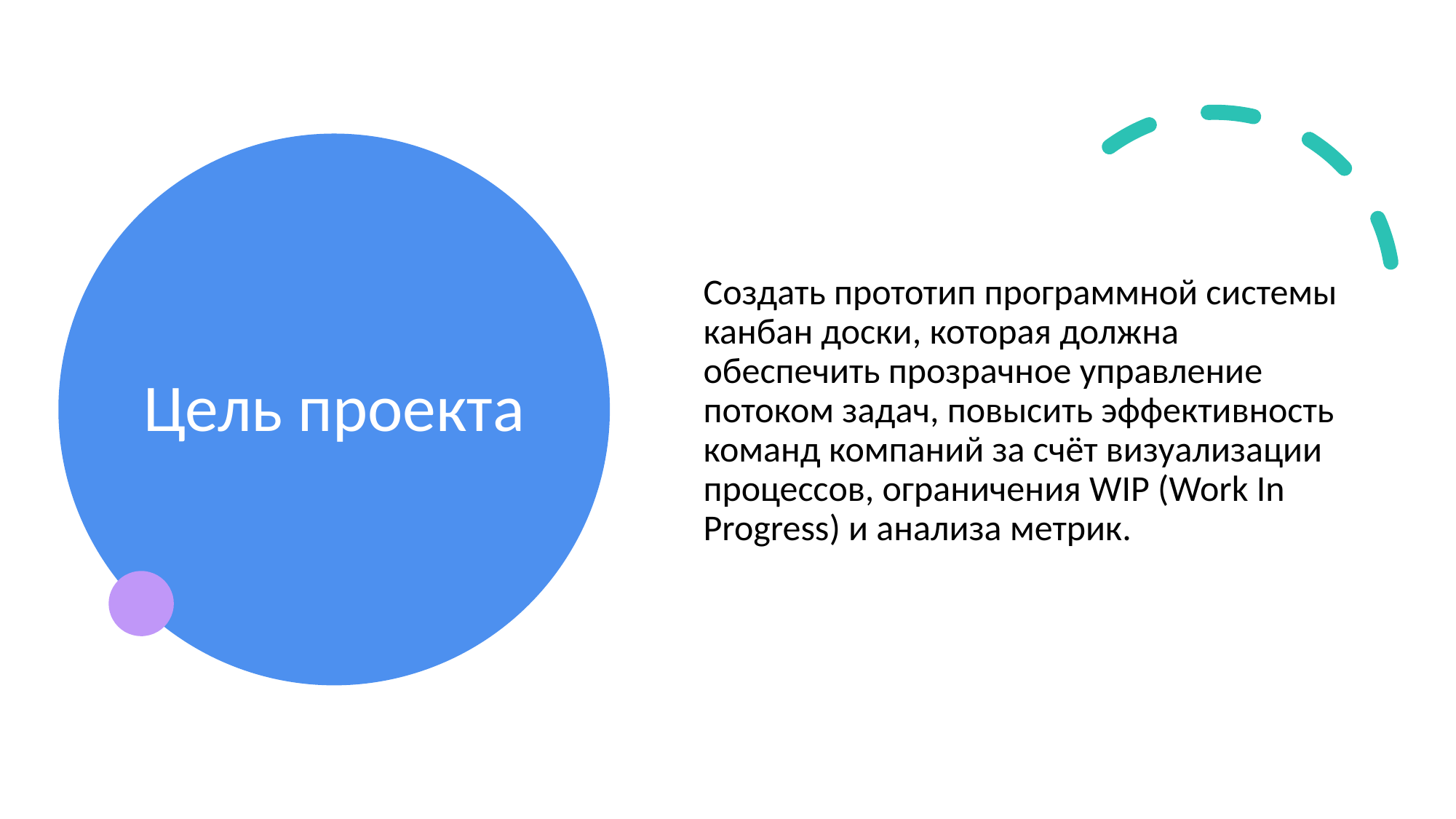

Создать прототип программной системы канбан доски, которая должна обеспечить прозрачное управление потоком задач, повысить эффективность команд компаний за счёт визуализации процессов, ограничения WIP (Work In Progress) и анализа метрик.
# Цель проекта